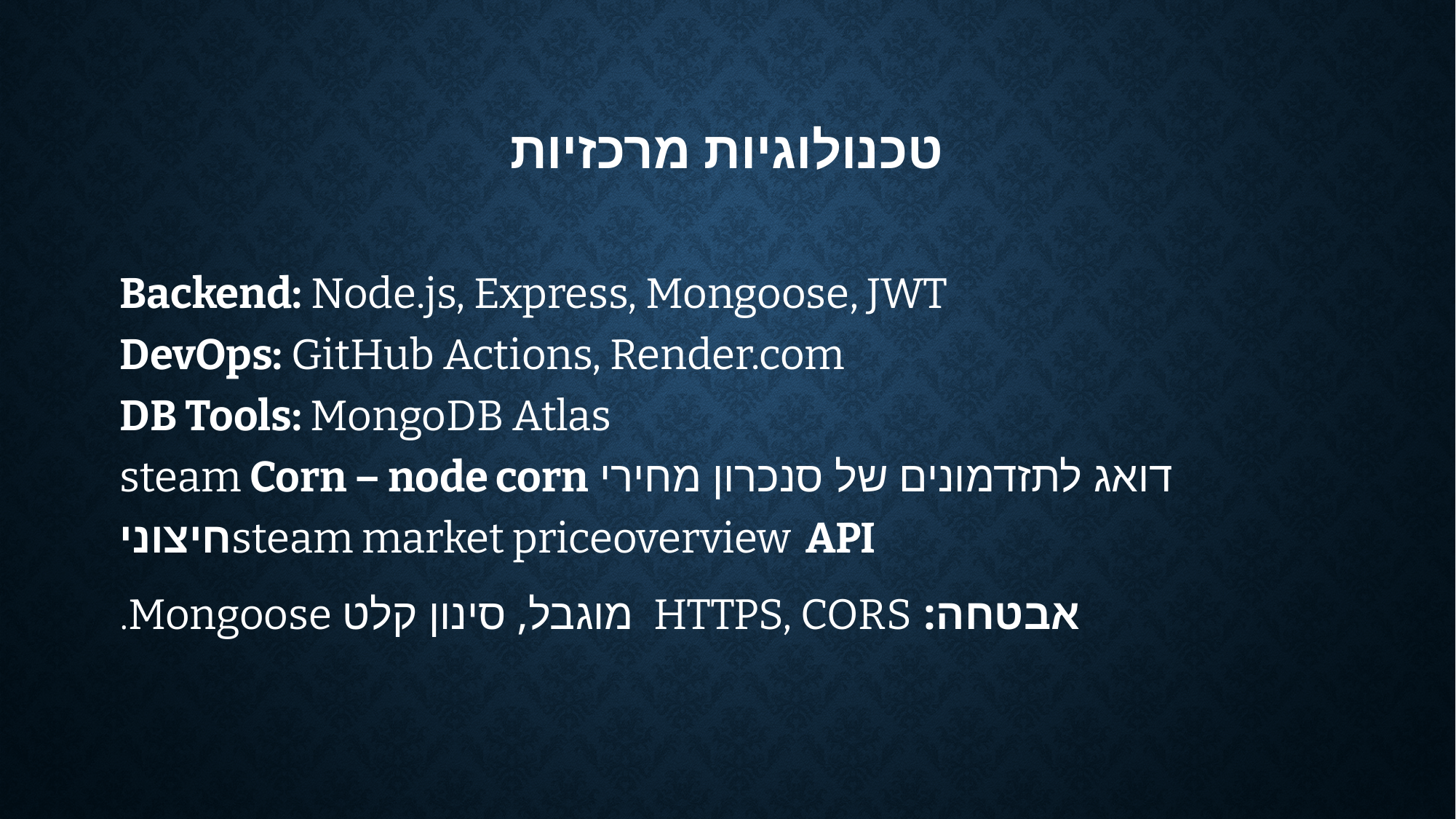

# טכנולוגיות מרכזיות
Backend: Node.js, Express, Mongoose, JWT
DevOps: GitHub Actions, Render.com
DB Tools: MongoDB Atlas
דואג לתזדמונים של סנכרון מחירי steam Corn – node corn
steam market priceoverview  APIחיצוני
אבטחה: ‎ HTTPS, ‎CORS מוגבל, סינון קלט Mongoose.